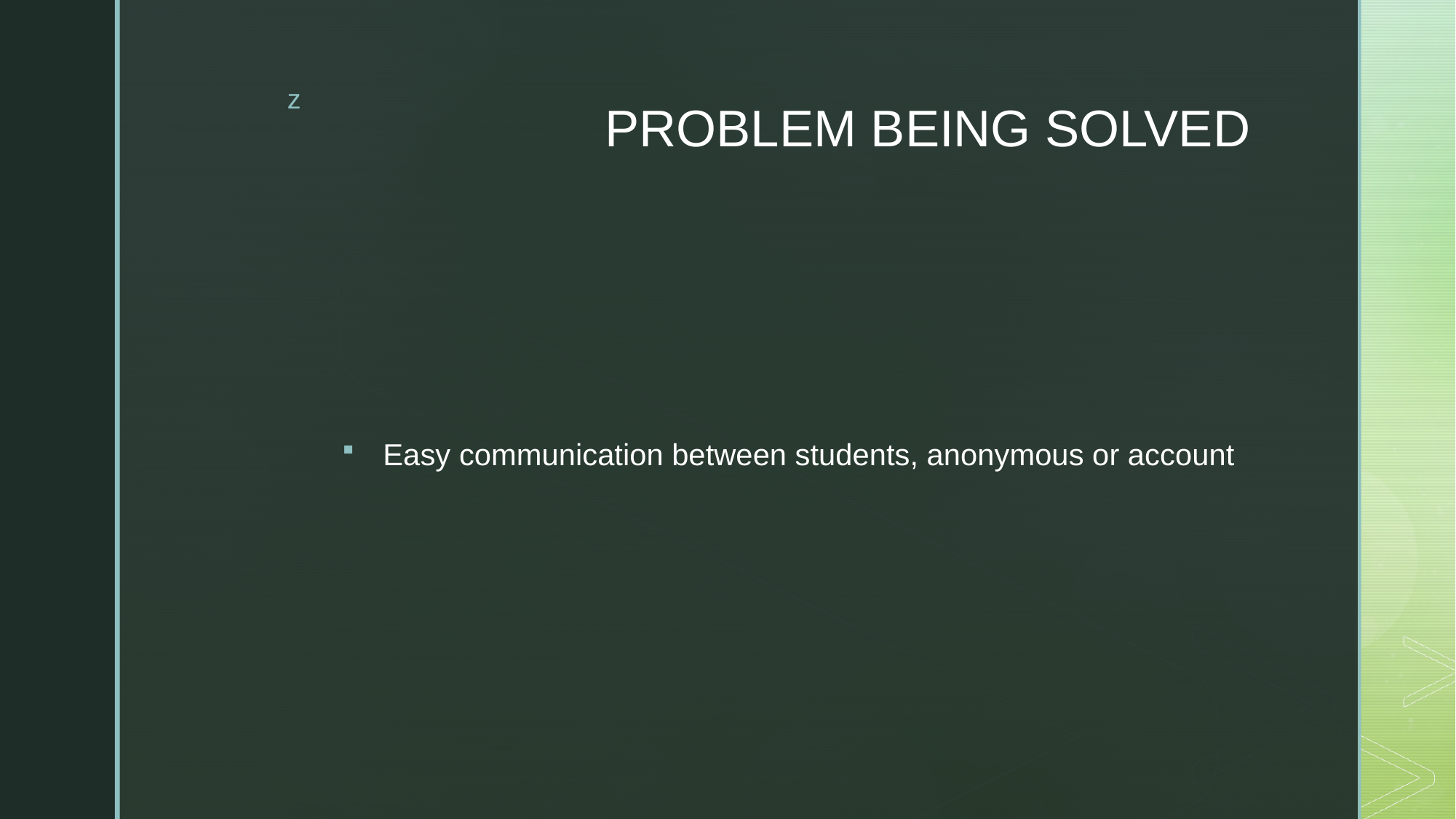

# PROBLEM BEING SOLVED
Easy communication between students, anonymous or account